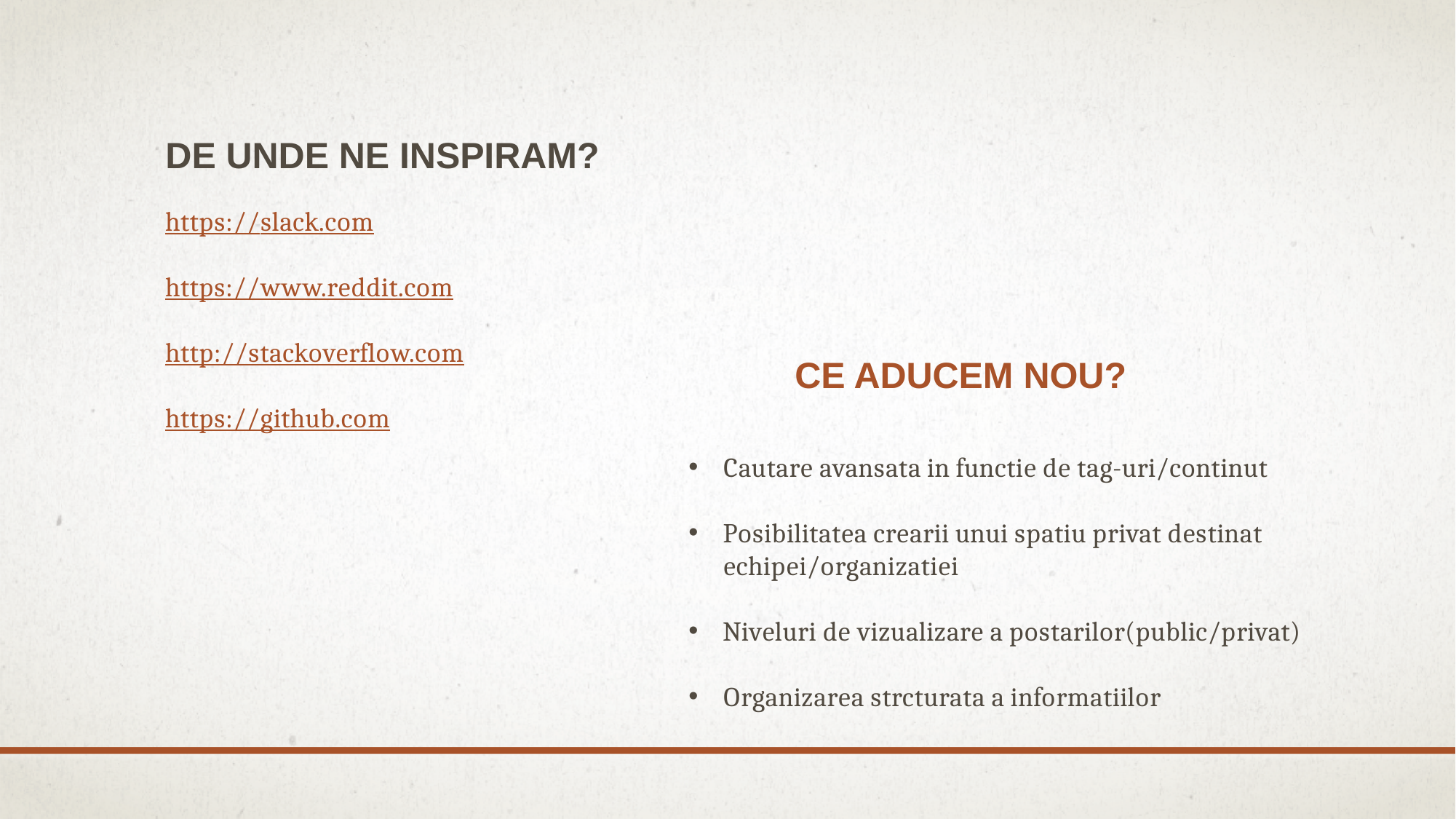

# De unde ne INSPIRAM?
https://slack.com

https://www.reddit.com

http://stackoverflow.com

https://github.com
CE ADUCEM NOU?
Cautare avansata in functie de tag-uri/continut

Posibilitatea crearii unui spatiu privat destinat echipei/organizatiei

Niveluri de vizualizare a postarilor(public/privat)

Organizarea strcturata a informatiilor